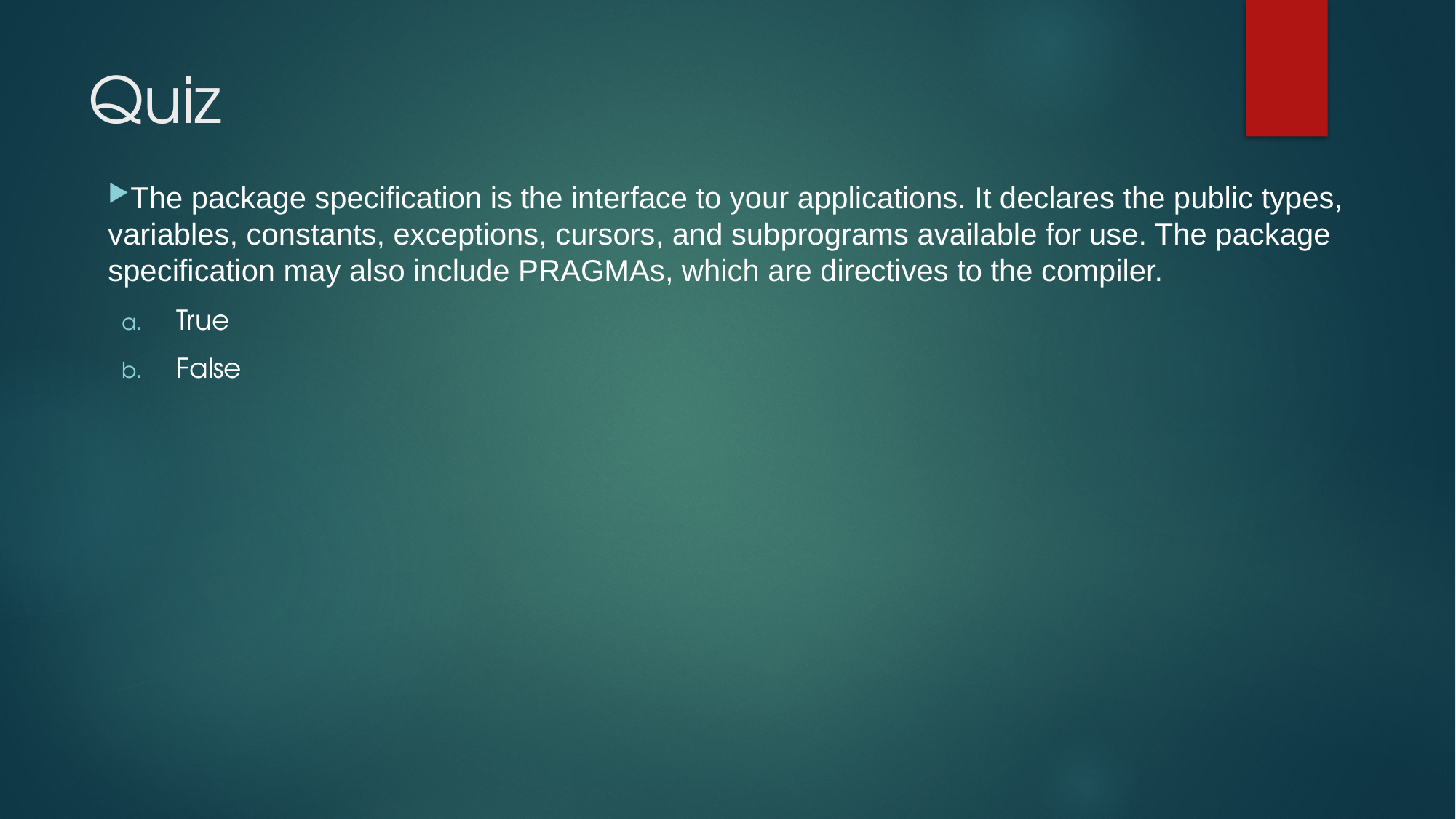

# Quiz
The package specification is the interface to your applications. It declares the public types, variables, constants, exceptions, cursors, and subprograms available for use. The package specification may also include PRAGMAs, which are directives to the compiler.
True
False